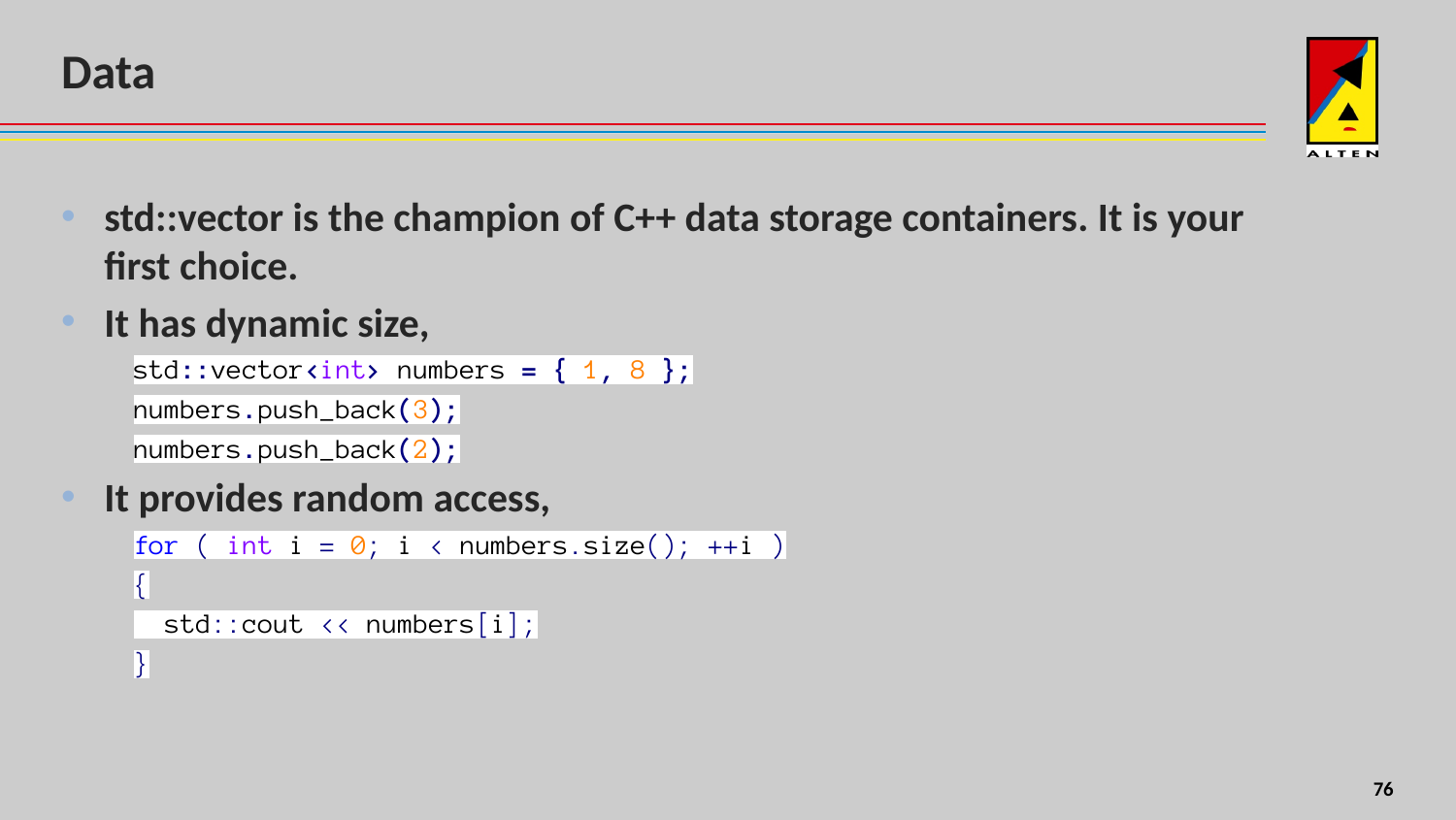

# Data
std::vector is the champion of C++ data storage containers. It is your first choice.
It has dynamic size,
std::vector<int> numbers = { 1, 8 };
numbers.push_back(3);
numbers.push_back(2);
It provides random access,
for ( int i = 0; i < numbers.size(); ++i )
{
  std::cout << numbers[i];
}
76